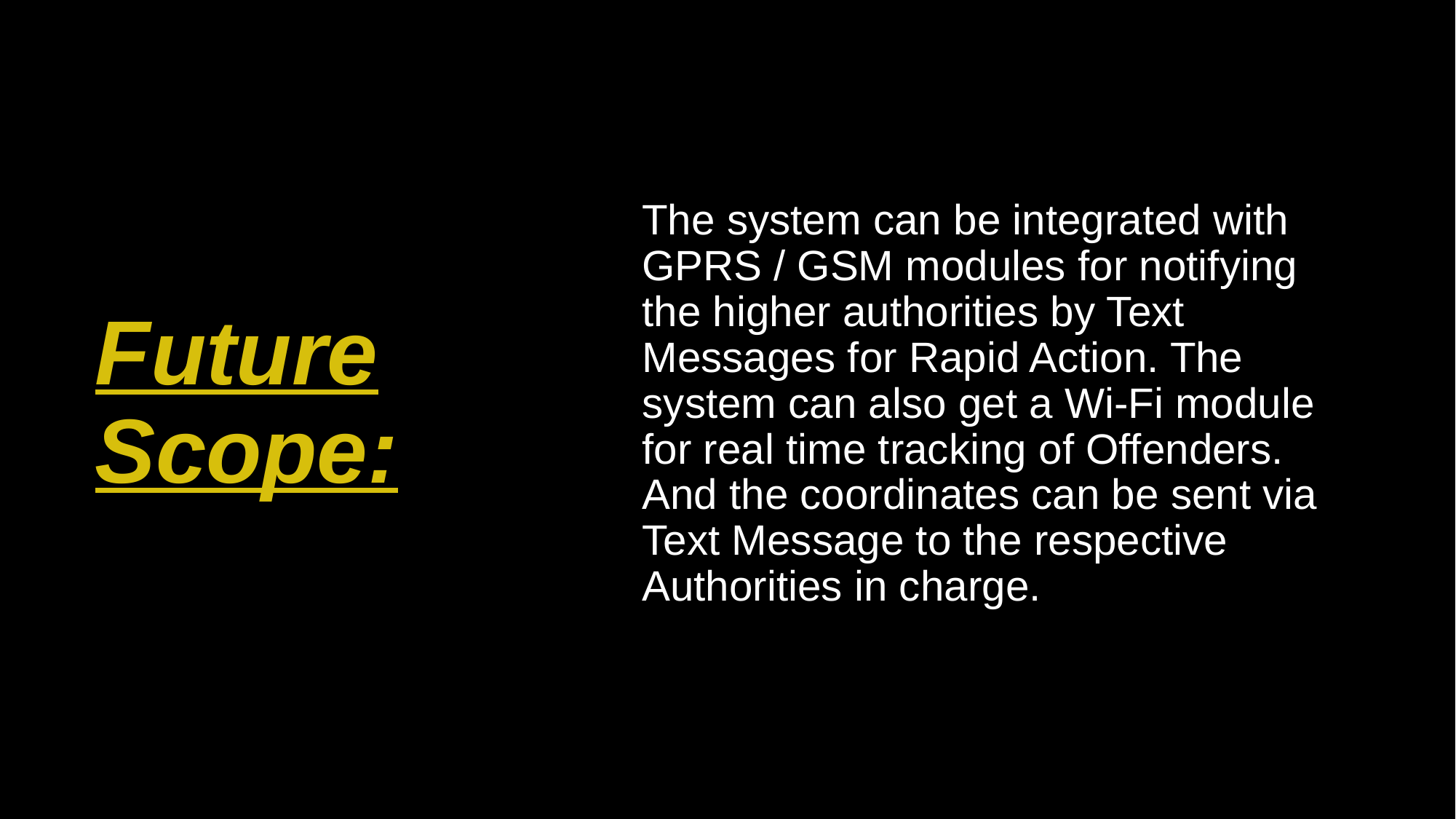

# Future Scope:
The system can be integrated with GPRS / GSM modules for notifying the higher authorities by Text Messages for Rapid Action. The system can also get a Wi-Fi module for real time tracking of Offenders. And the coordinates can be sent via Text Message to the respective Authorities in charge.